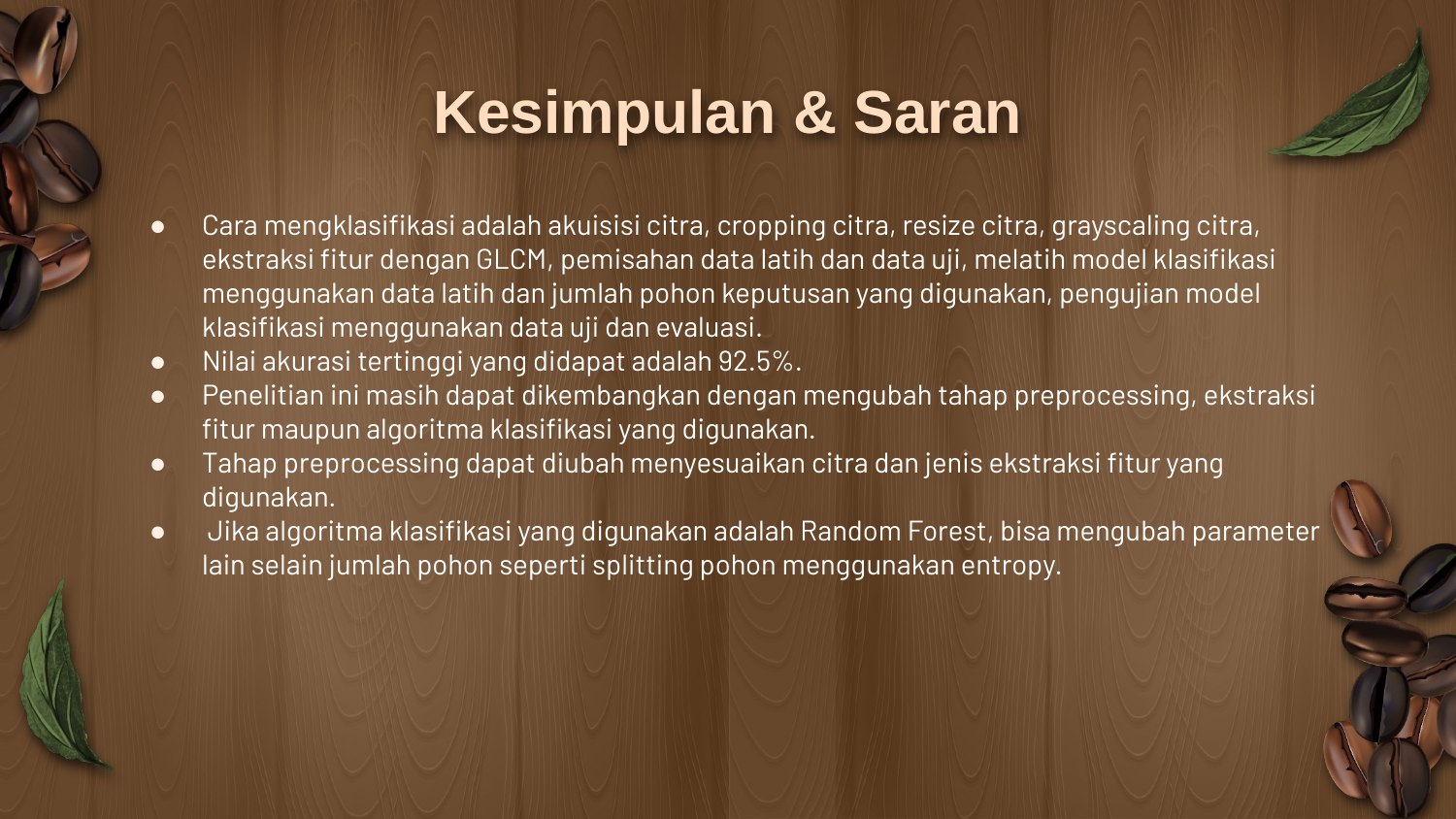

# Kesimpulan & Saran
Cara mengklasifikasi adalah akuisisi citra, cropping citra, resize citra, grayscaling citra, ekstraksi fitur dengan GLCM, pemisahan data latih dan data uji, melatih model klasifikasi menggunakan data latih dan jumlah pohon keputusan yang digunakan, pengujian model klasifikasi menggunakan data uji dan evaluasi.
Nilai akurasi tertinggi yang didapat adalah 92.5%.
Penelitian ini masih dapat dikembangkan dengan mengubah tahap preprocessing, ekstraksi fitur maupun algoritma klasifikasi yang digunakan.
Tahap preprocessing dapat diubah menyesuaikan citra dan jenis ekstraksi fitur yang digunakan.
 Jika algoritma klasifikasi yang digunakan adalah Random Forest, bisa mengubah parameter lain selain jumlah pohon seperti splitting pohon menggunakan entropy.